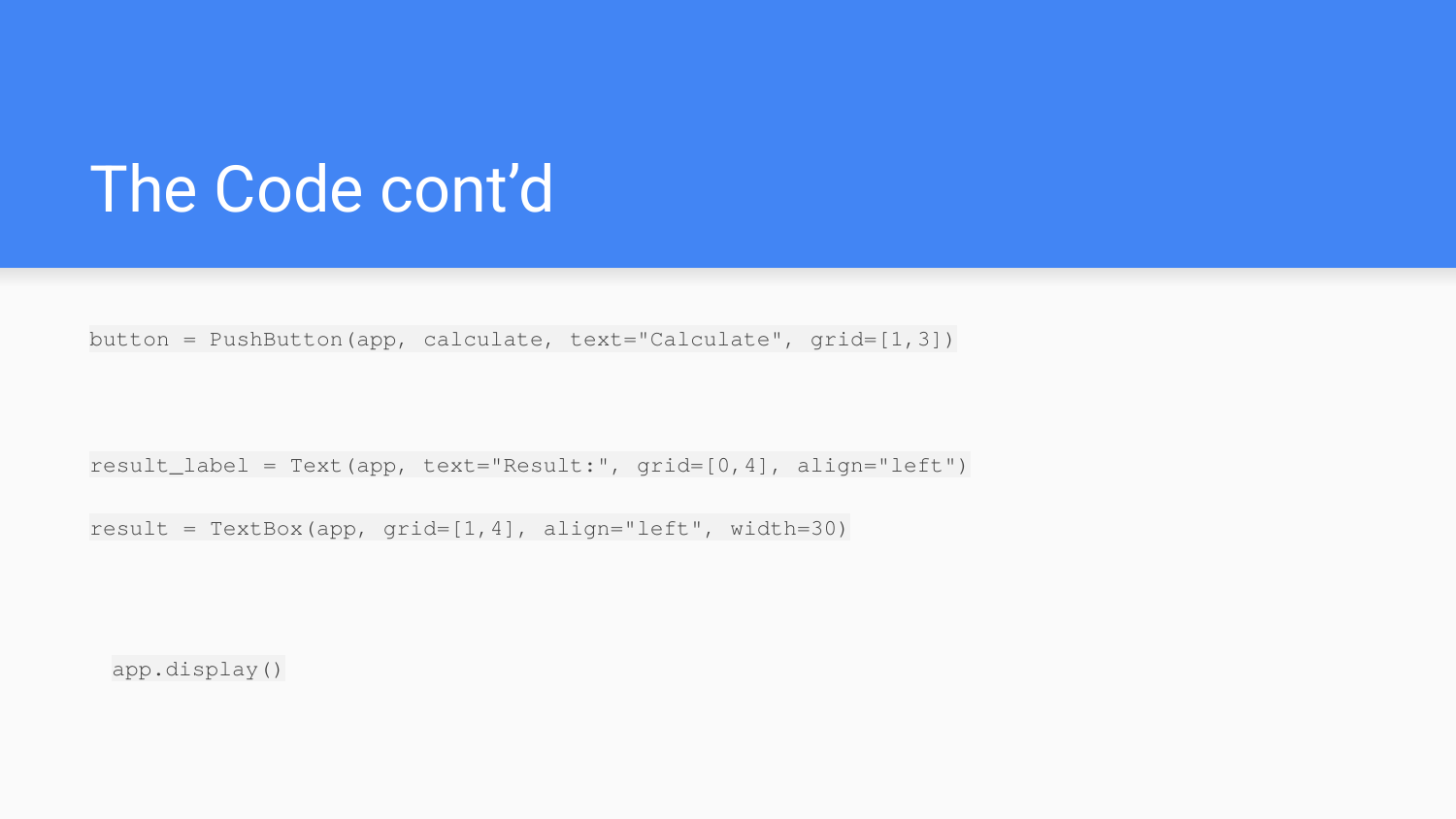

# The Code cont’d
button = PushButton(app, calculate, text="Calculate", grid=[1,3])

result_label = Text(app, text="Result:", grid=[0,4], align="left")
result = TextBox(app, grid=[1,4], align="left", width=30)

app.display()